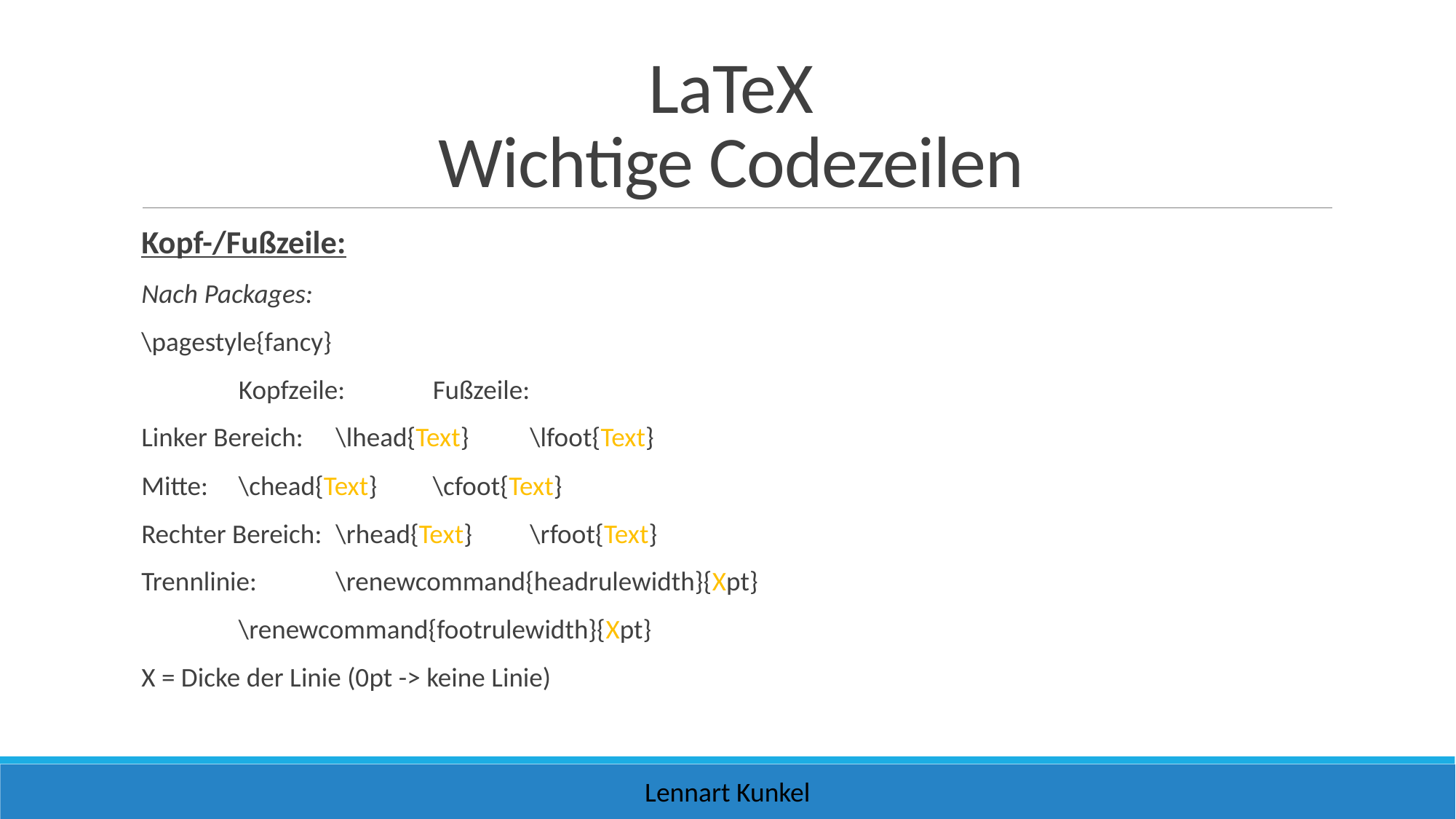

# LaTeX Wichtige Codezeilen
Kopf-/Fußzeile:
Nach Packages:
\pagestyle{fancy}
			Kopfzeile: 		Fußzeile:
Linker Bereich:		\lhead{Text}		\lfoot{Text}
Mitte:			\chead{Text} 		\cfoot{Text}
Rechter Bereich:		\rhead{Text}		\rfoot{Text}
Trennlinie: 	\renewcommand{headrulewidth}{Xpt}
		\renewcommand{footrulewidth}{Xpt}
X = Dicke der Linie (0pt -> keine Linie)
Lennart Kunkel